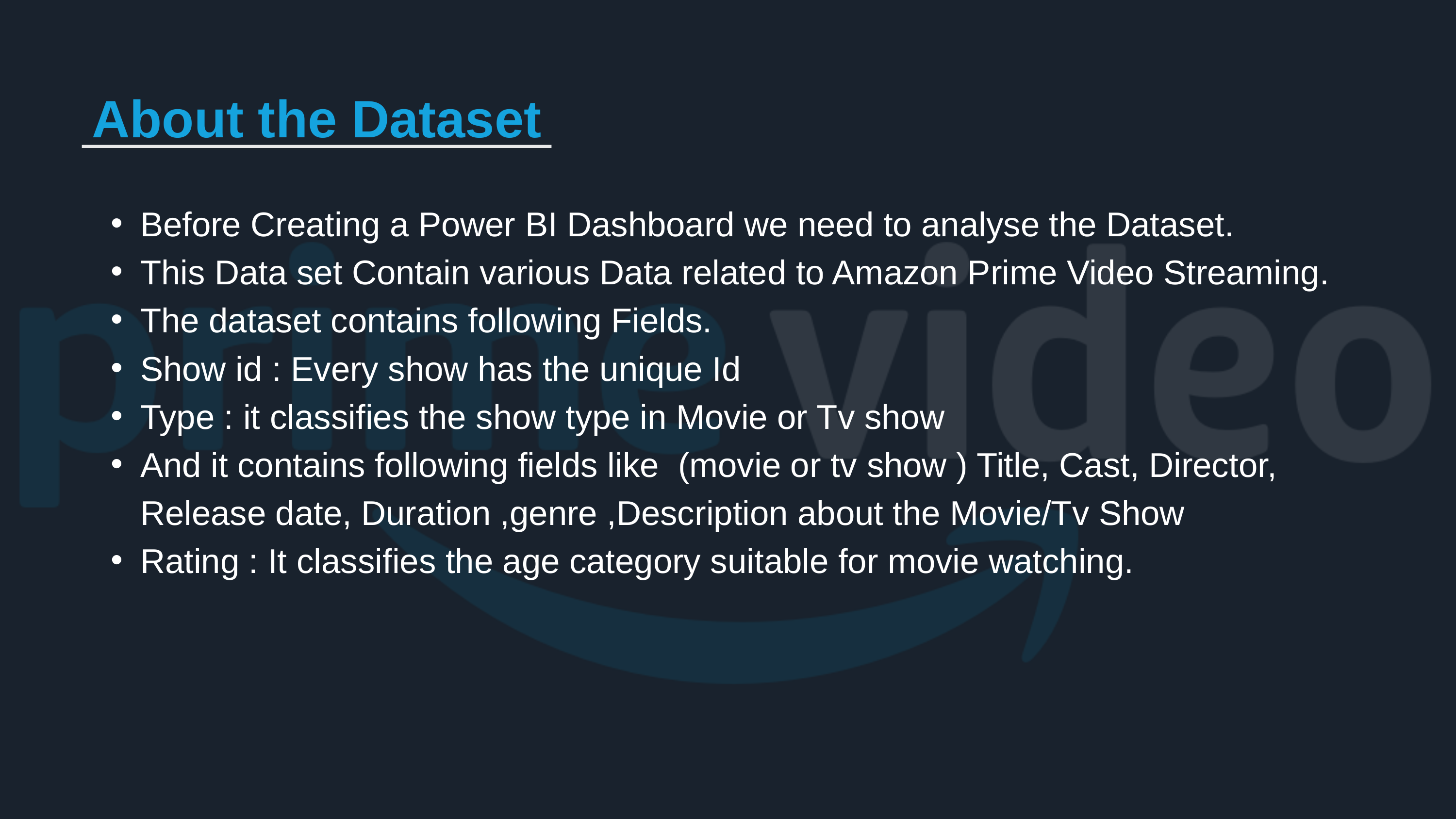

About the Dataset

Before Creating a Power BI Dashboard we need to analyse the Dataset.
This Data set Contain various Data related to Amazon Prime Video Streaming.
The dataset contains following Fields.
Show id : Every show has the unique Id
Type : it classifies the show type in Movie or Tv show
And it contains following fields like  (movie or tv show ) Title, Cast, Director, Release date, Duration ,genre ,Description about the Movie/Tv Show
Rating : It classifies the age category suitable for movie watching.